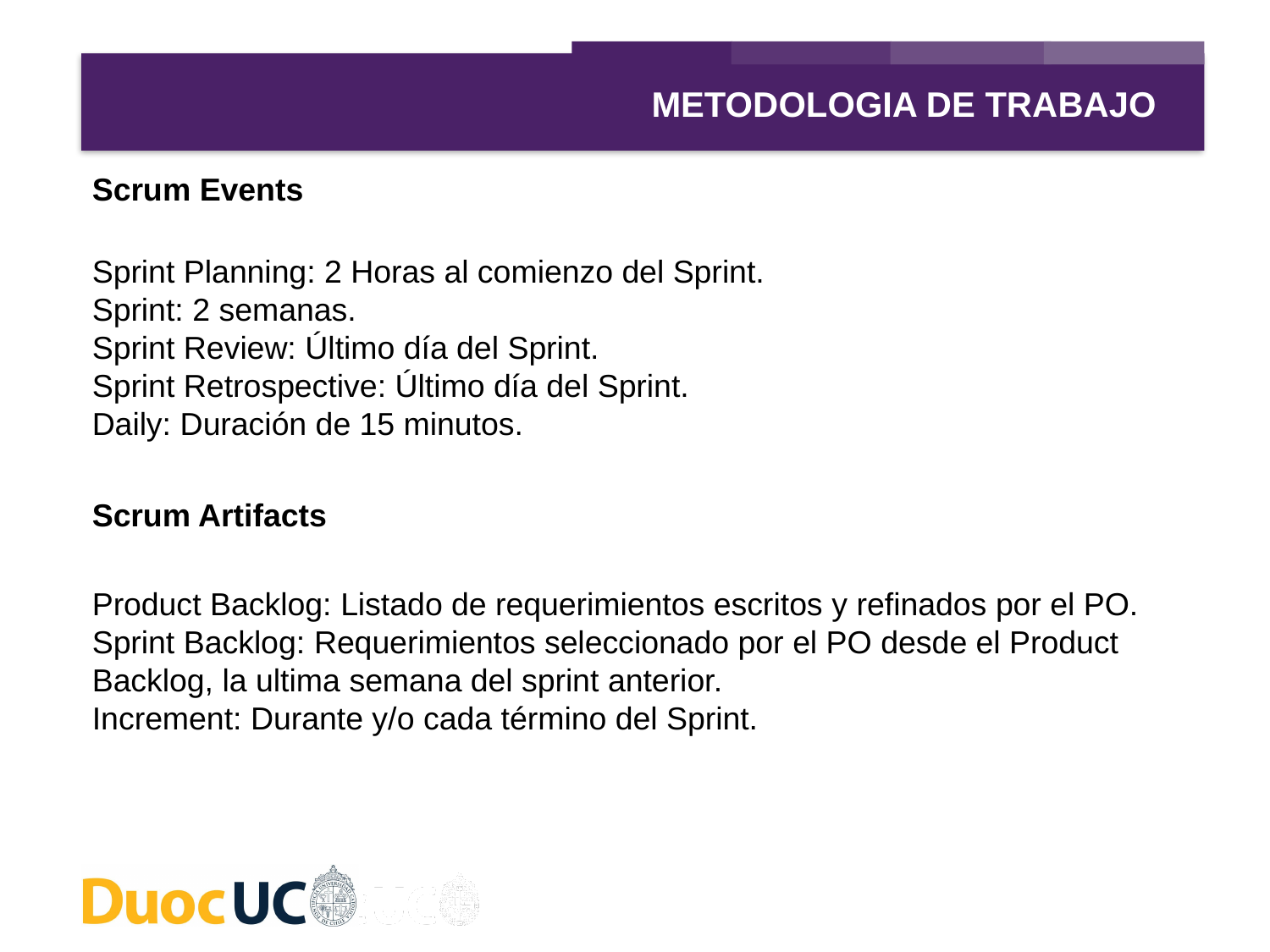

METODOLOGIA DE TRABAJO
Scrum Events
Sprint Planning: 2 Horas al comienzo del Sprint.
Sprint: 2 semanas.
Sprint Review: Último día del Sprint.
Sprint Retrospective: Último día del Sprint.
Daily: Duración de 15 minutos.

Scrum Artifacts

Product Backlog: Listado de requerimientos escritos y refinados por el PO.
Sprint Backlog: Requerimientos seleccionado por el PO desde el Product Backlog, la ultima semana del sprint anterior.
Increment: Durante y/o cada término del Sprint.